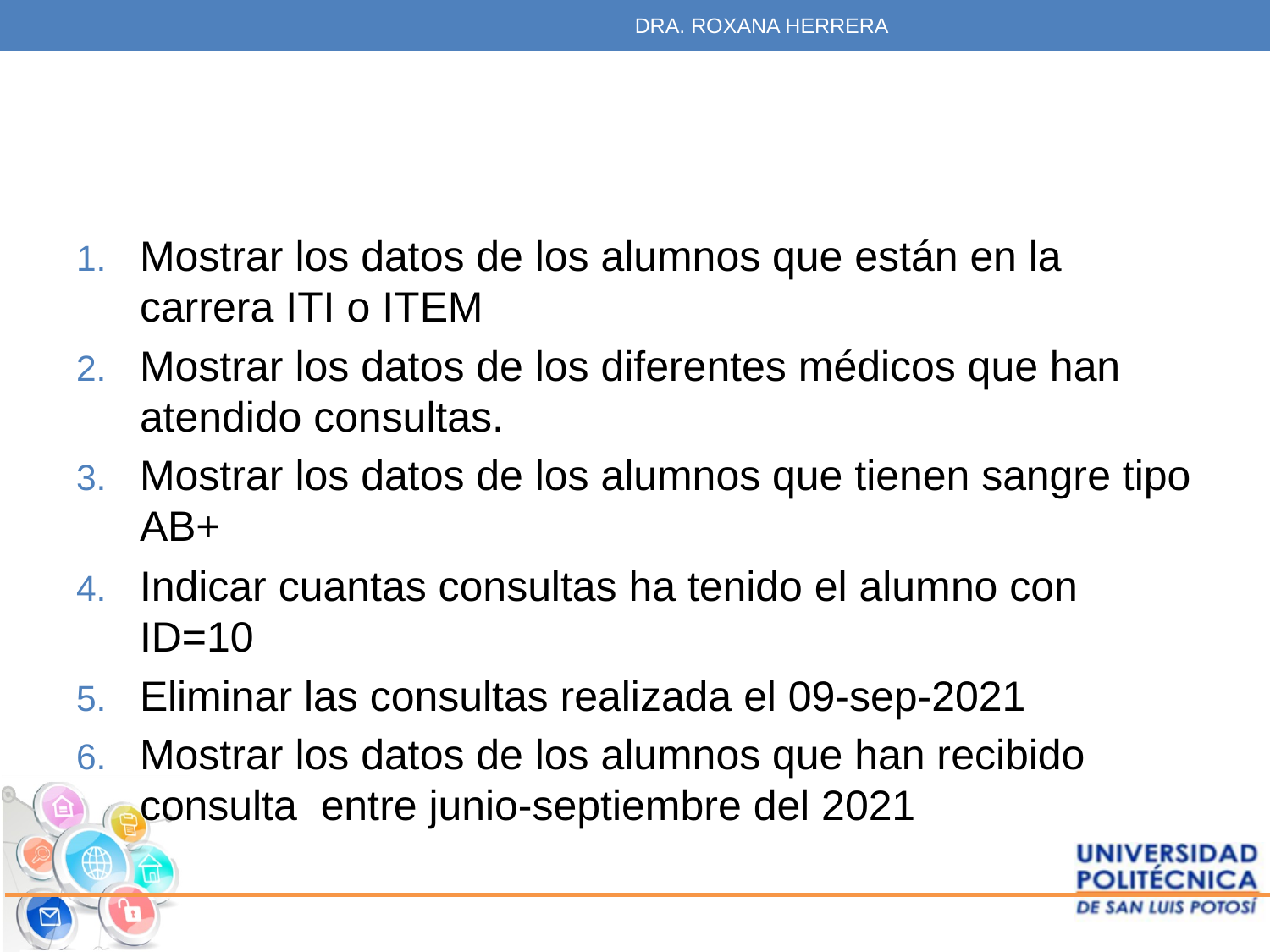

DRA. ROXANA HERRERA
#
Mostrar los datos de los alumnos que están en la carrera ITI o ITEM
Mostrar los datos de los diferentes médicos que han atendido consultas.
Mostrar los datos de los alumnos que tienen sangre tipo AB+
Indicar cuantas consultas ha tenido el alumno con ID=10
Eliminar las consultas realizada el 09-sep-2021
Mostrar los datos de los alumnos que han recibido consulta  entre junio-septiembre del 2021